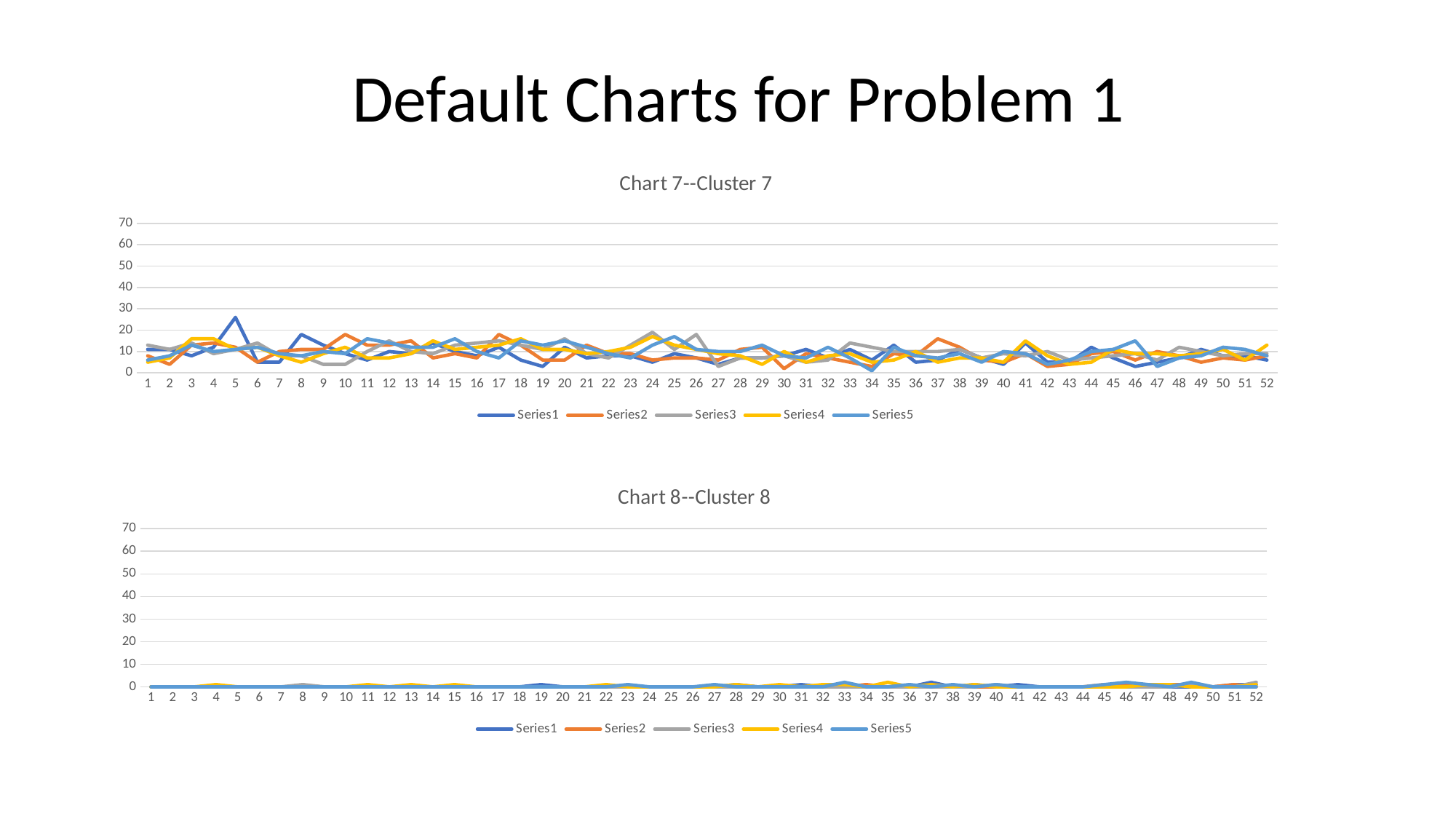

# Default Charts for Problem 1

### Chart: Chart 7--Cluster 7

| Category |  |  |  |  |  |
|---|---|---|---|---|---|

### Chart: Chart 8--Cluster 8

| Category |  |  |  |  |  |
|---|---|---|---|---|---|